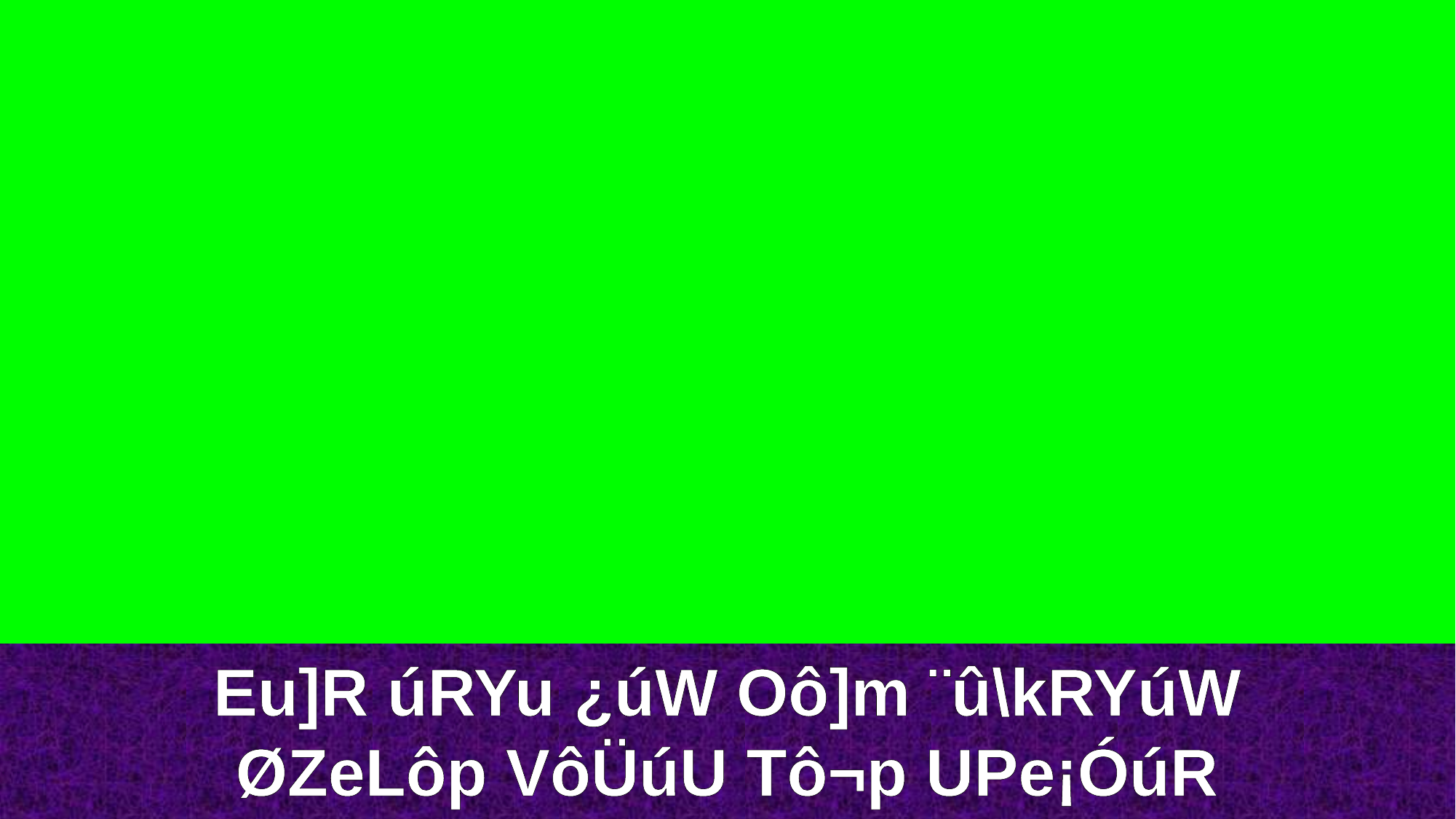

Eu]R úRYu ¿úW Oô]m ¨û\kRYúW
ØZeLôp VôÜúU Tô¬p UPe¡ÓúR